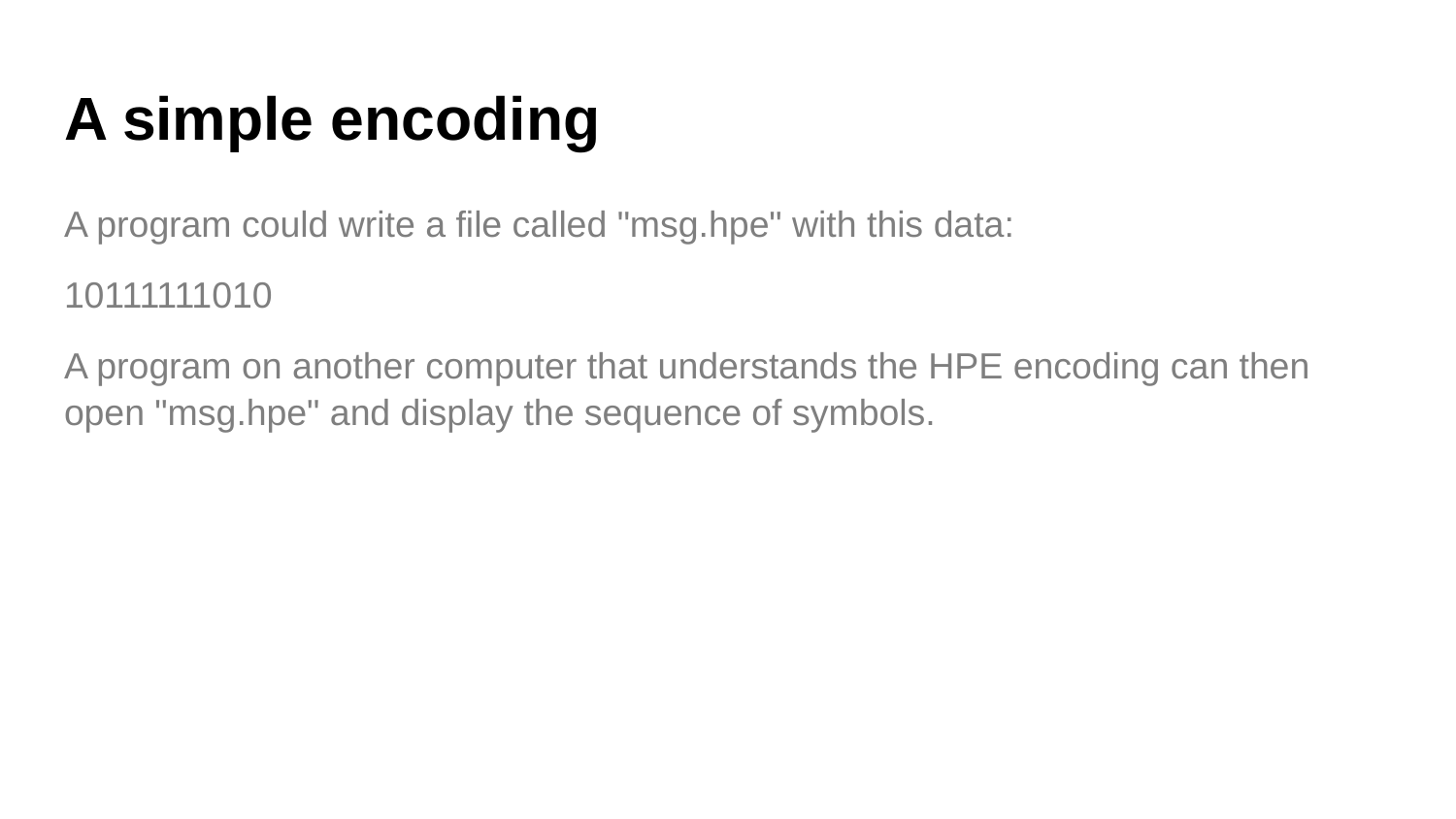

# A simple encoding
A program could write a file called "msg.hpe" with this data:
10111111010
A program on another computer that understands the HPE encoding can then open "msg.hpe" and display the sequence of symbols.